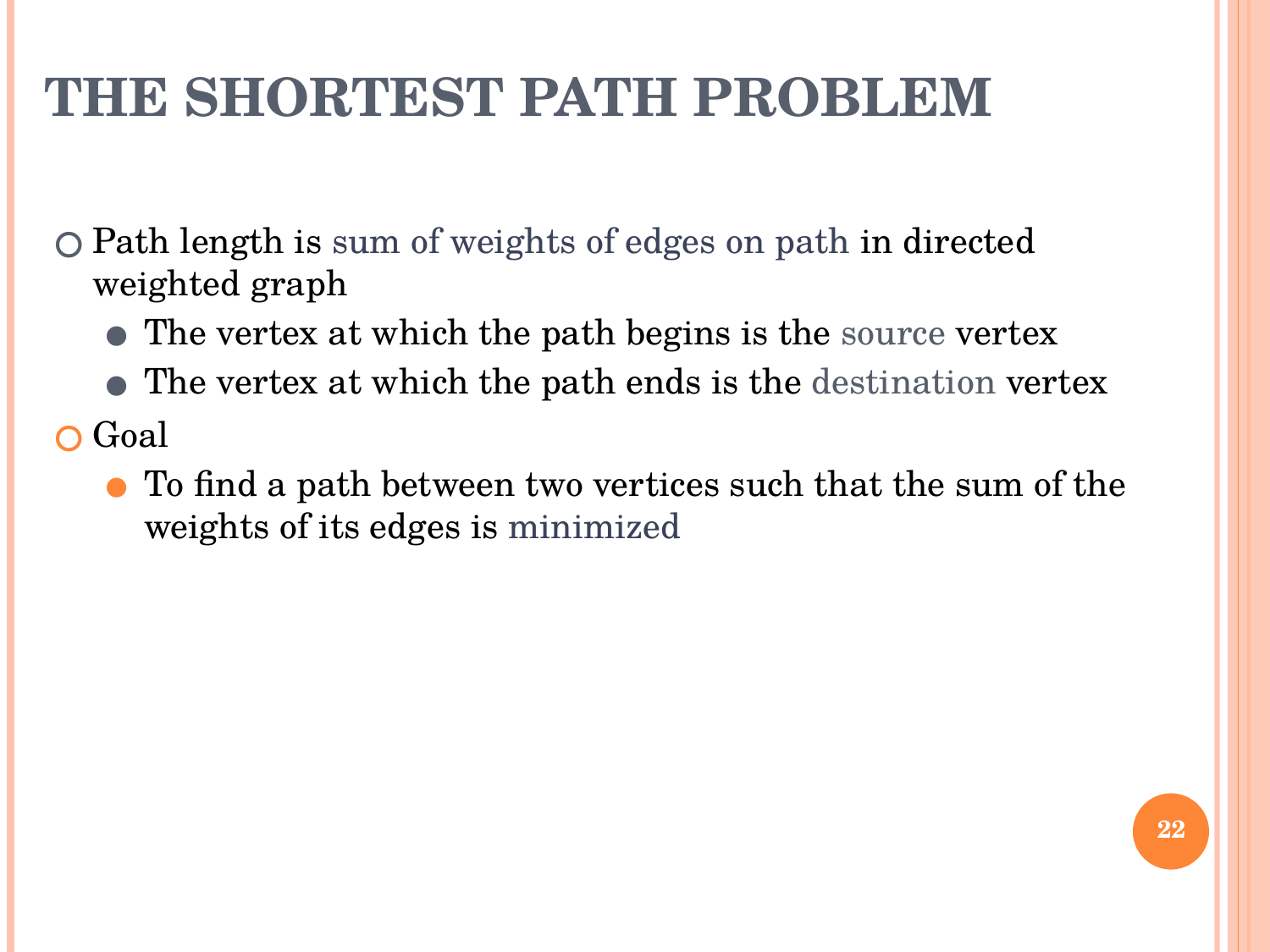

# THE SHORTEST PATH PROBLEM
Path length is sum of weights of edges on path in directed weighted graph
The vertex at which the path begins is the source vertex
The vertex at which the path ends is the destination vertex
Goal
To find a path between two vertices such that the sum of the weights of its edges is minimized
22